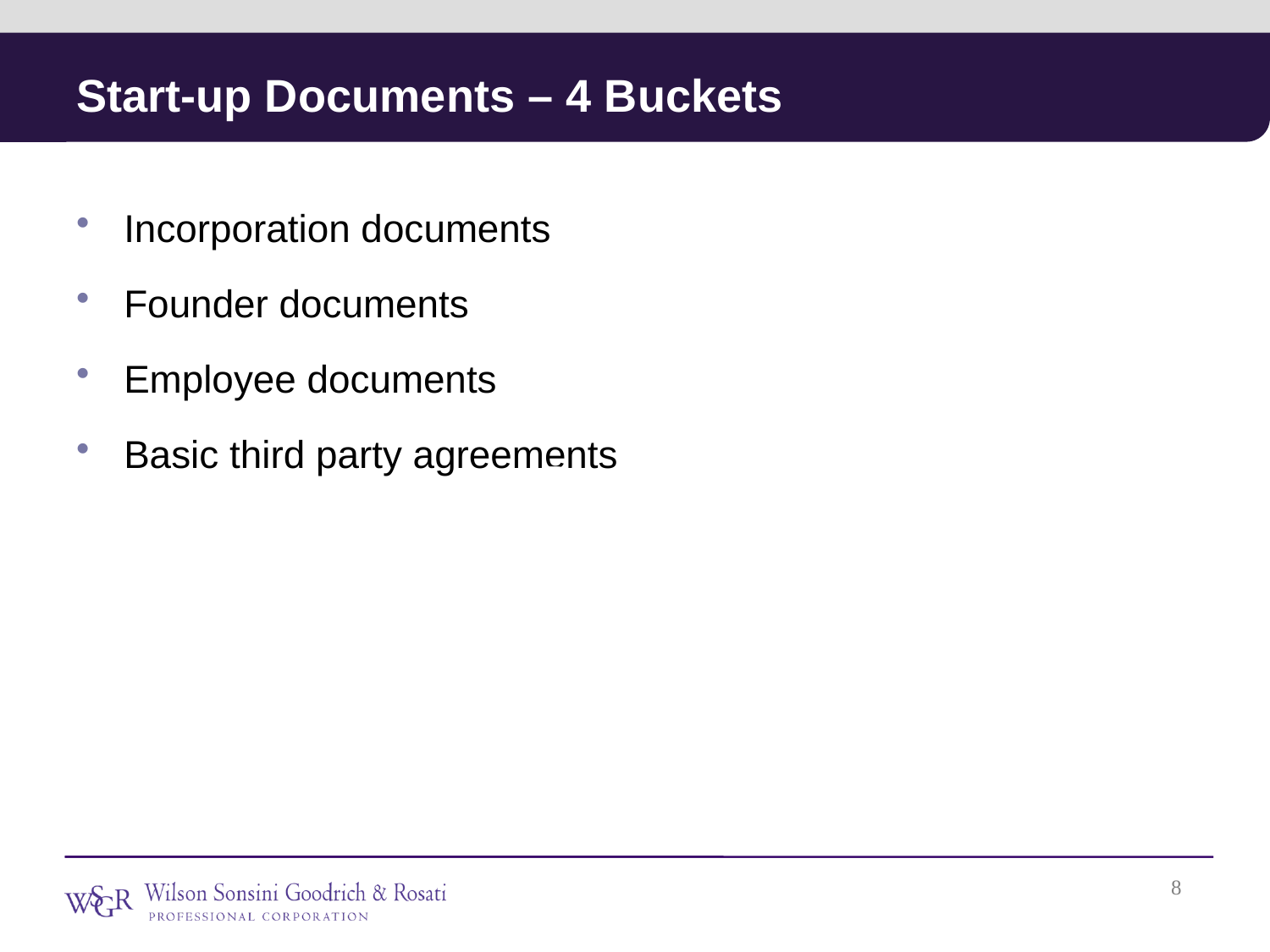

# Start-up Documents – 4 Buckets
Incorporation documents
Founder documents
Employee documents
Basic third party agreements
Presentation
8
8